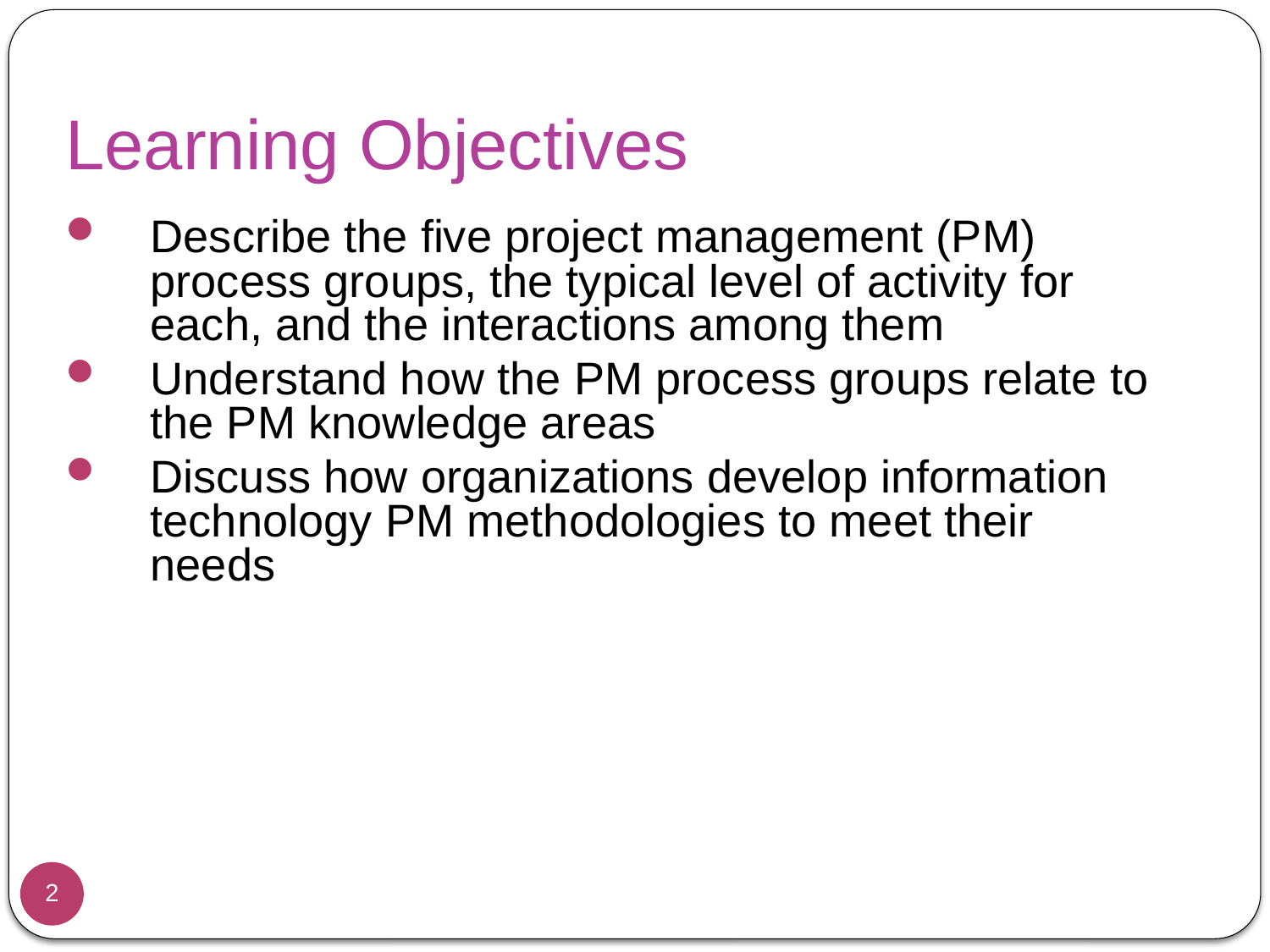

# Learning Objectives
Describe the five project management (PM) process groups, the typical level of activity for each, and the interactions among them
Understand how the PM process groups relate to the PM knowledge areas
Discuss how organizations develop information technology PM methodologies to meet their needs
2